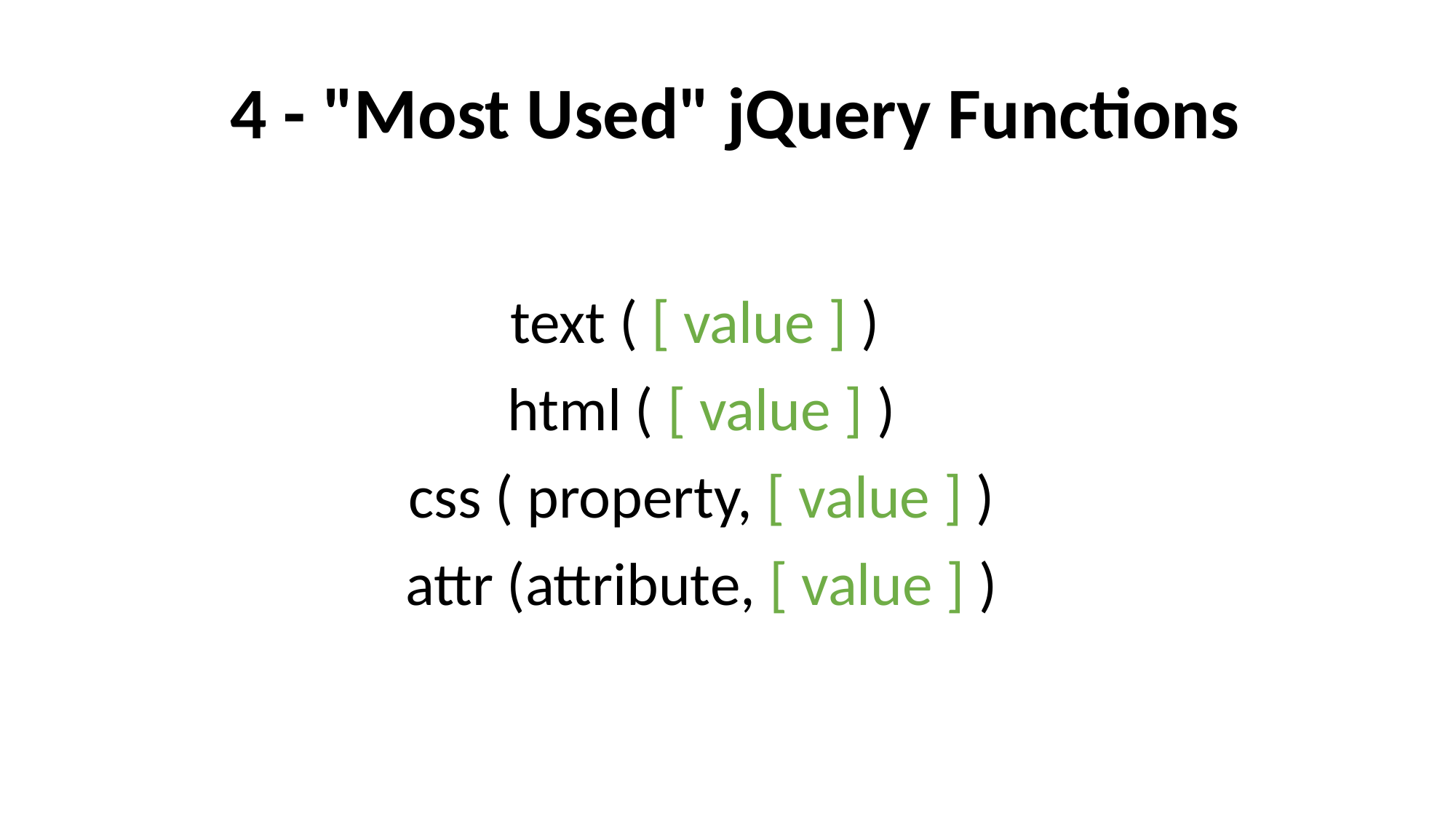

4 - "Most Used" jQuery Functions
text ( [ value ] )
html ( [ value ] )
css ( property, [ value ] )
attr (attribute, [ value ] )